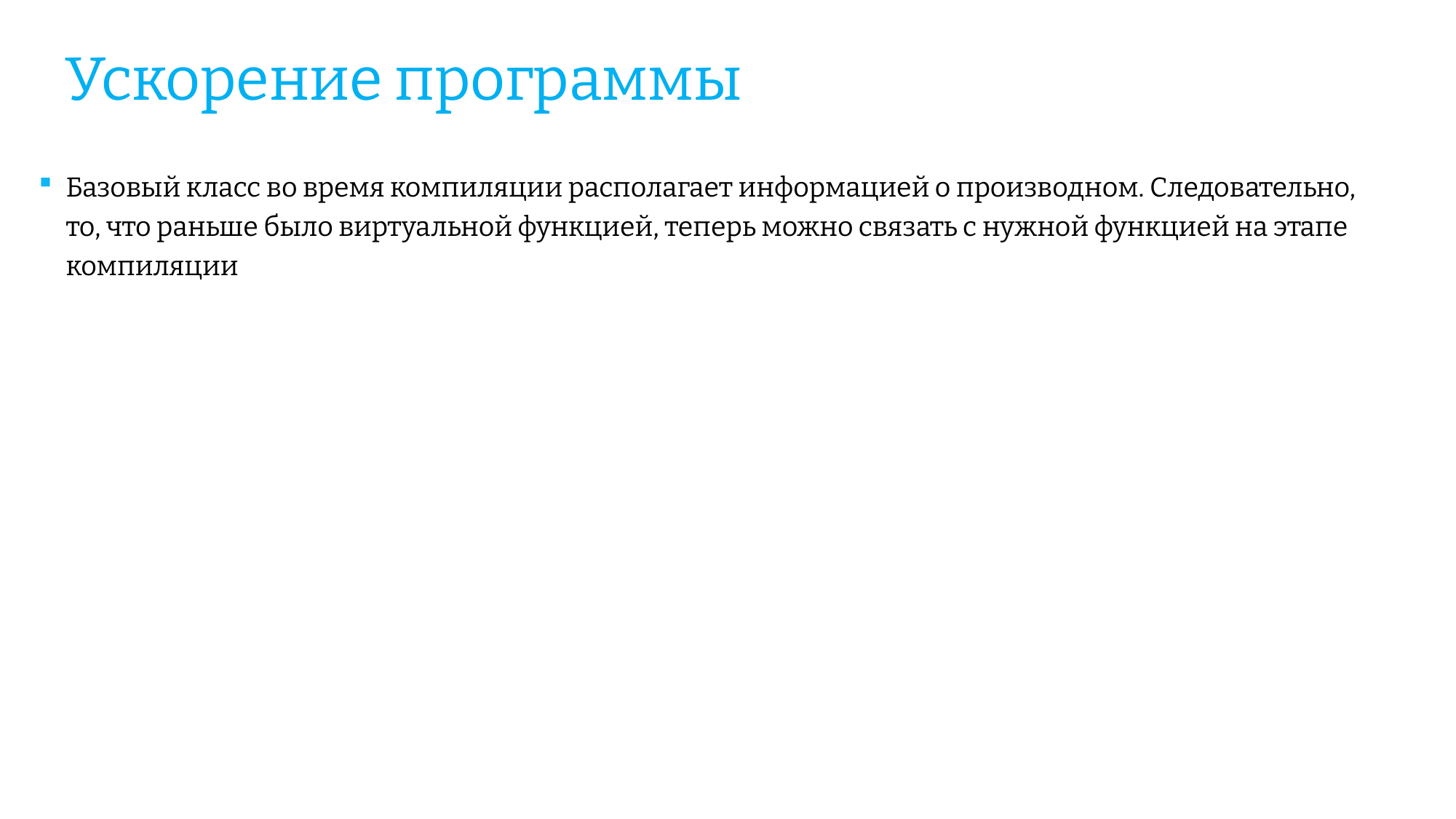

Ускорение программы
Базовый класс во время компиляции располагает информацией о производном. Следовательно, то, что раньше было виртуальной функцией, теперь можно связать с нужной функцией на этапе компиляции